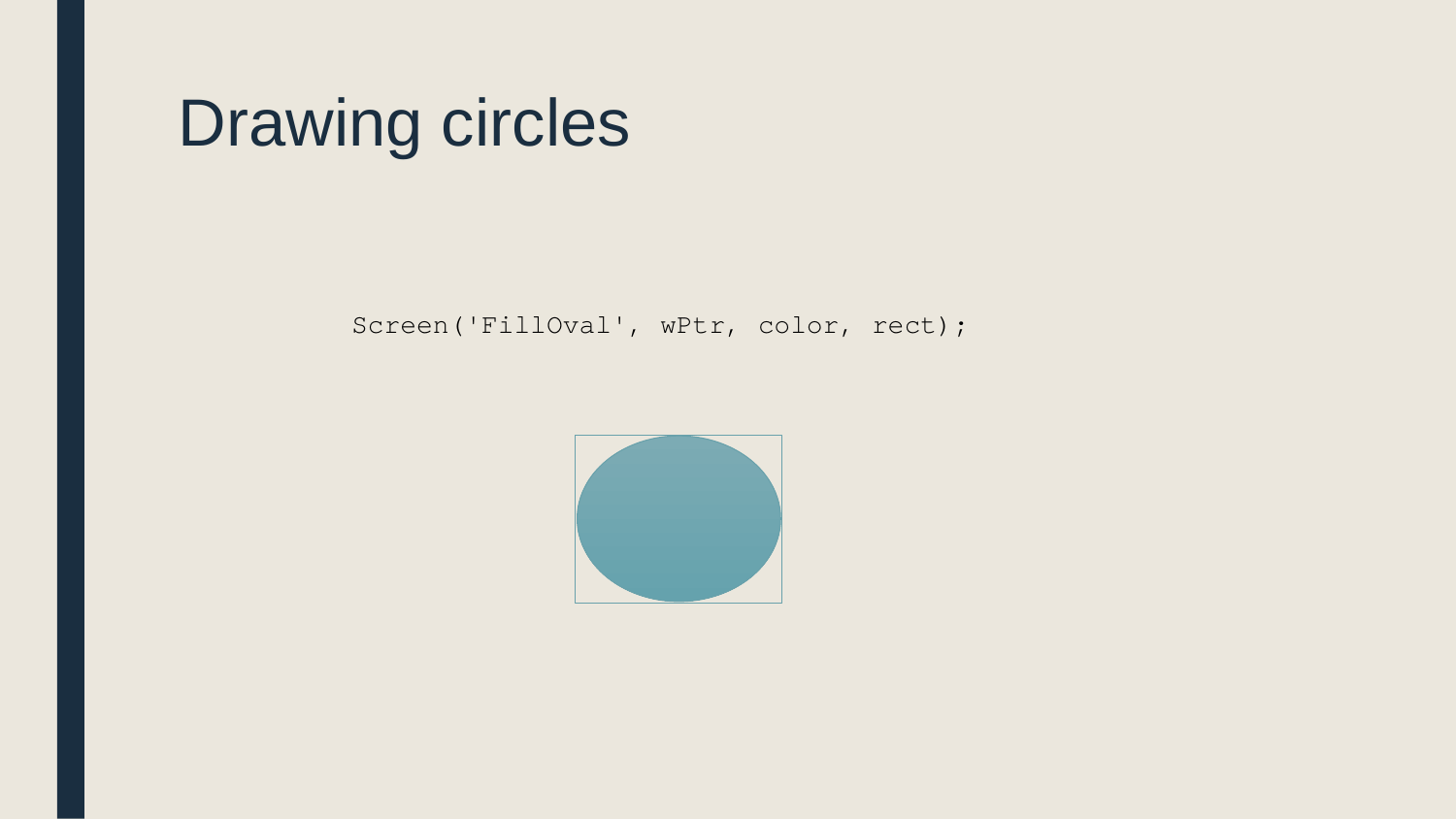

# Drawing circles
Screen('FillOval', wPtr, color, rect);